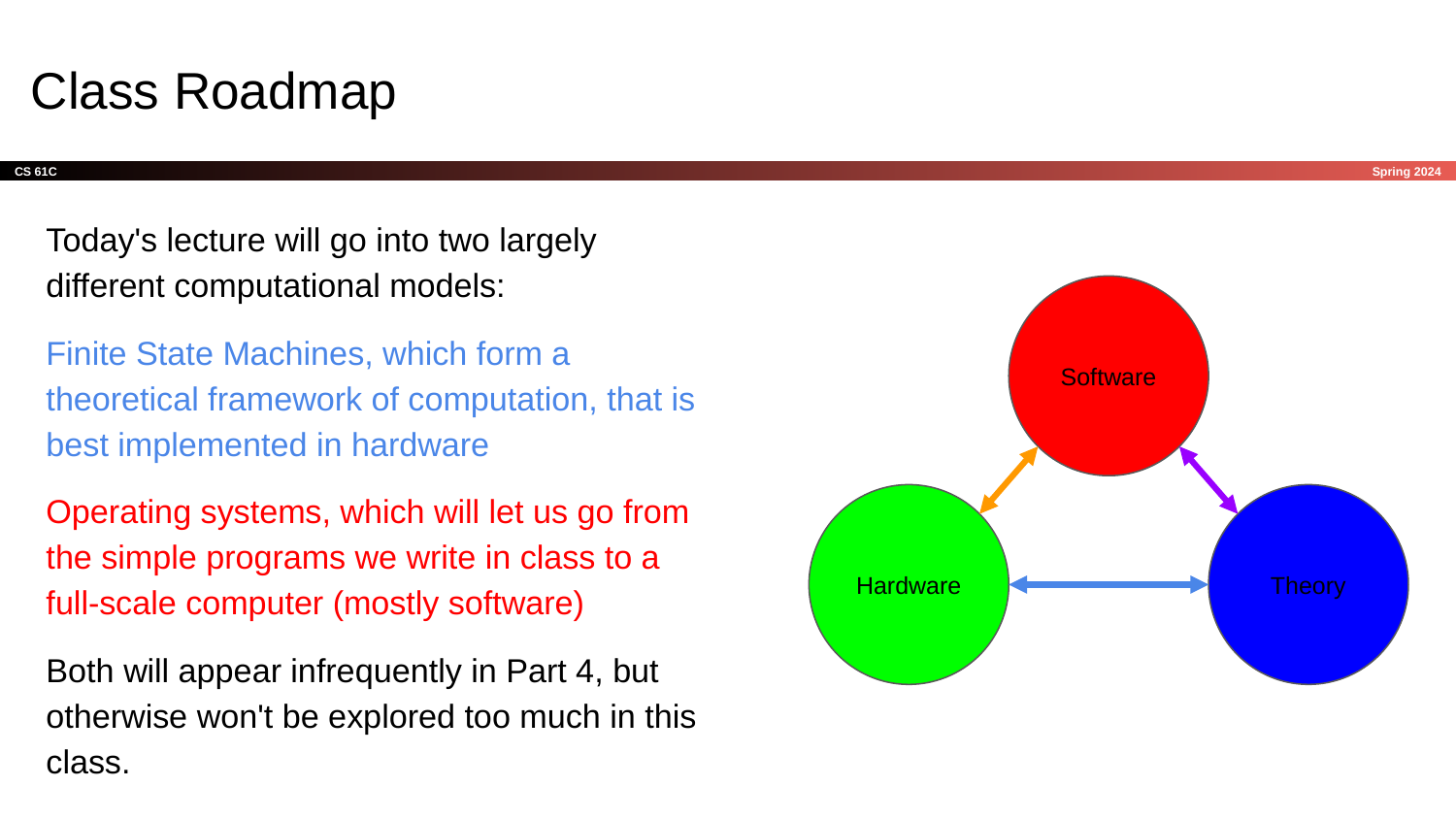

# Class Roadmap
Today's lecture will go into two largely different computational models:
Finite State Machines, which form a theoretical framework of computation, that is best implemented in hardware
Operating systems, which will let us go from the simple programs we write in class to a full-scale computer (mostly software)
Both will appear infrequently in Part 4, but otherwise won't be explored too much in this class.
Software
Hardware
Theory